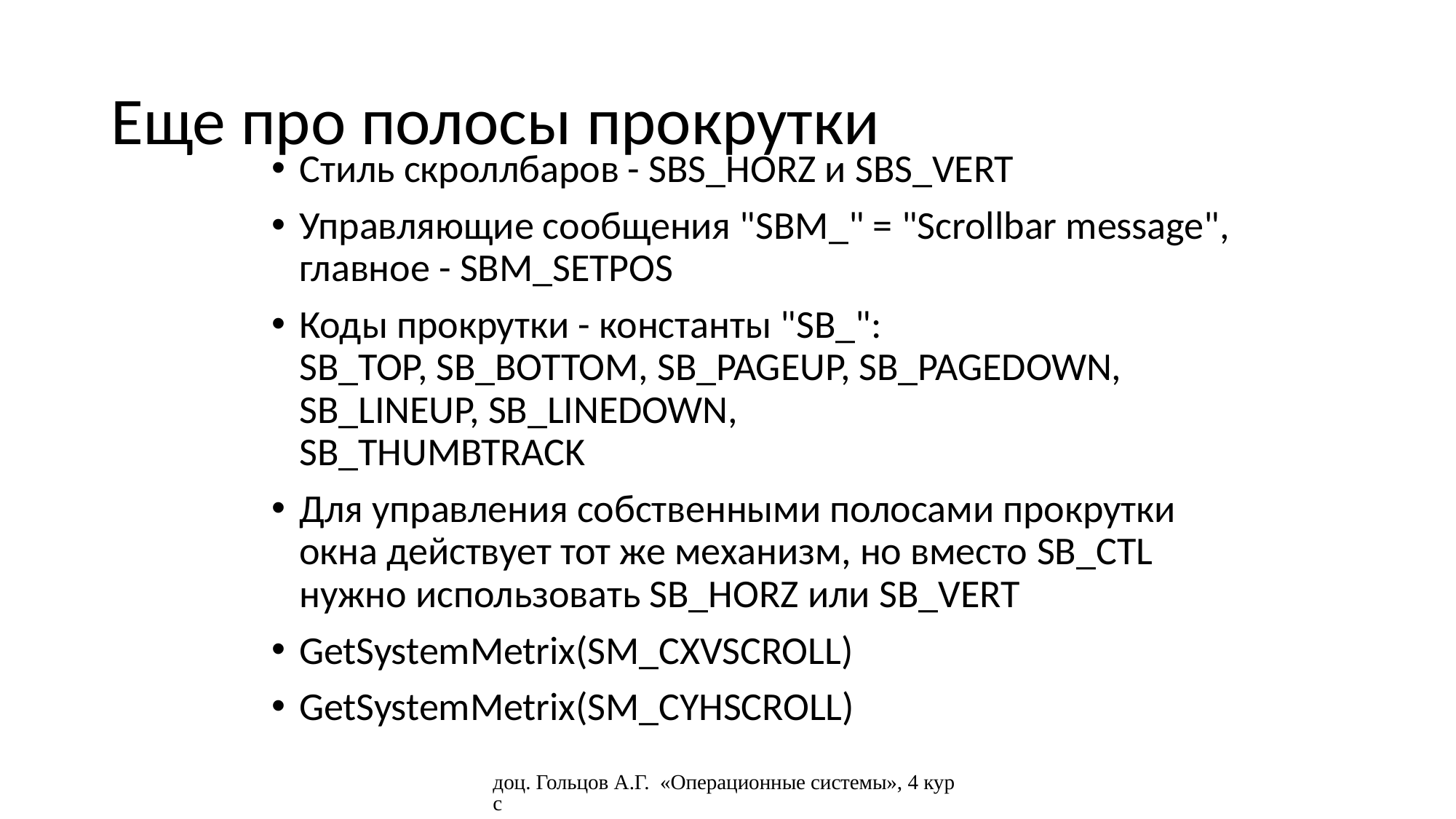

# Еще про полосы прокрутки
Стиль скроллбаров - SBS_HORZ и SBS_VERT
Управляющие сообщения "SBM_" = "Scrollbar message", главное - SBM_SETPOS
Коды прокрутки - константы "SB_":
SB_TOP, SB_BOTTOM, SB_PAGEUP, SB_PAGEDOWN, SB_LINEUP, SB_LINEDOWN,
SB_THUMBTRACK
Для управления собственными полосами прокрутки окна действует тот же механизм, но вместо SB_CTL нужно использовать SB_HORZ или SB_VERT
GetSystemMetrix(SM_CXVSCROLL)
GetSystemMetrix(SM_CYHSCROLL)

доц. Гольцов А.Г.  «Операционные системы», 4 курс